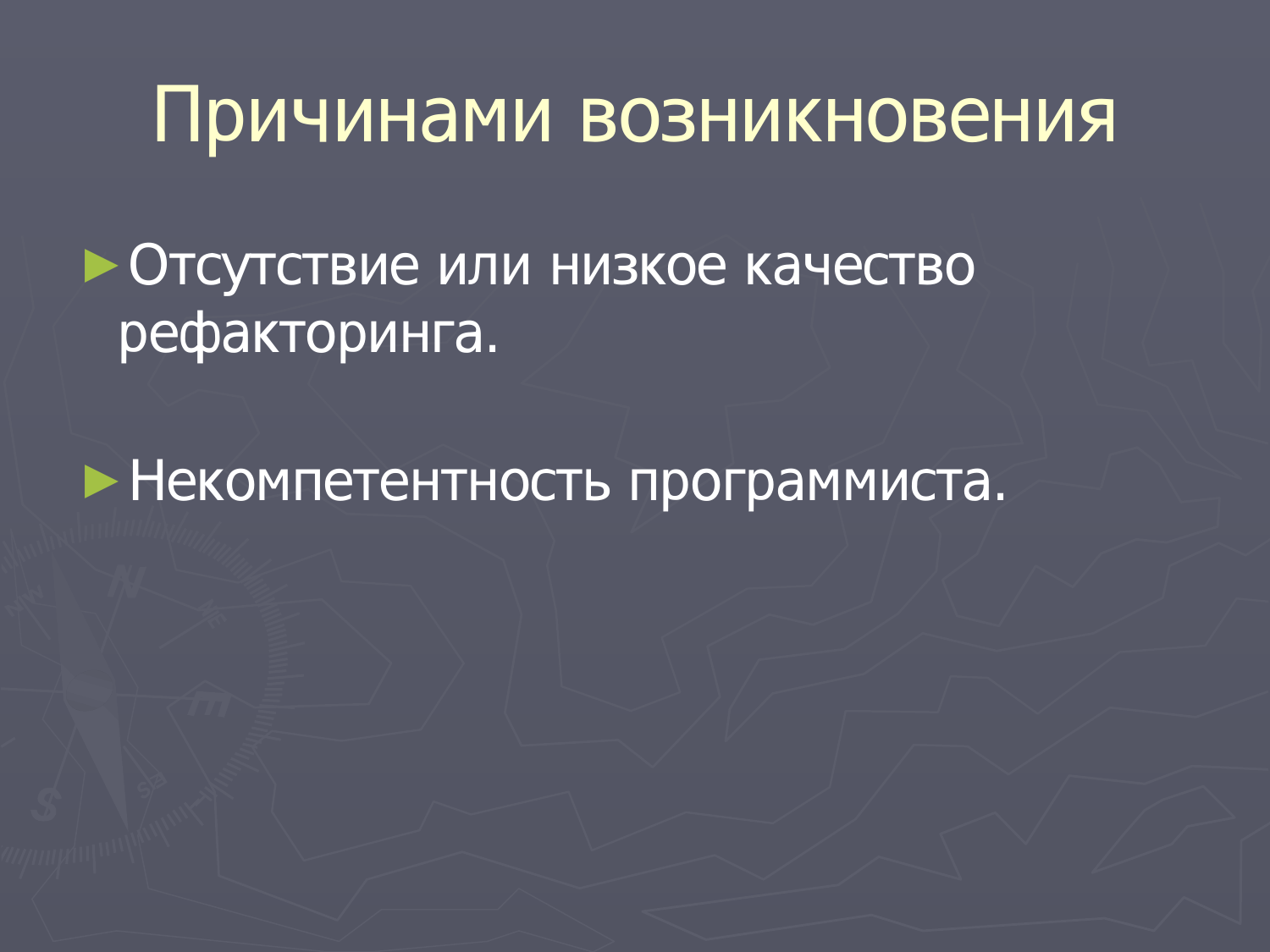

# Причинами возникновения
Отсутствие или низкое качество рефакторинга.

Некомпетентность программиста.